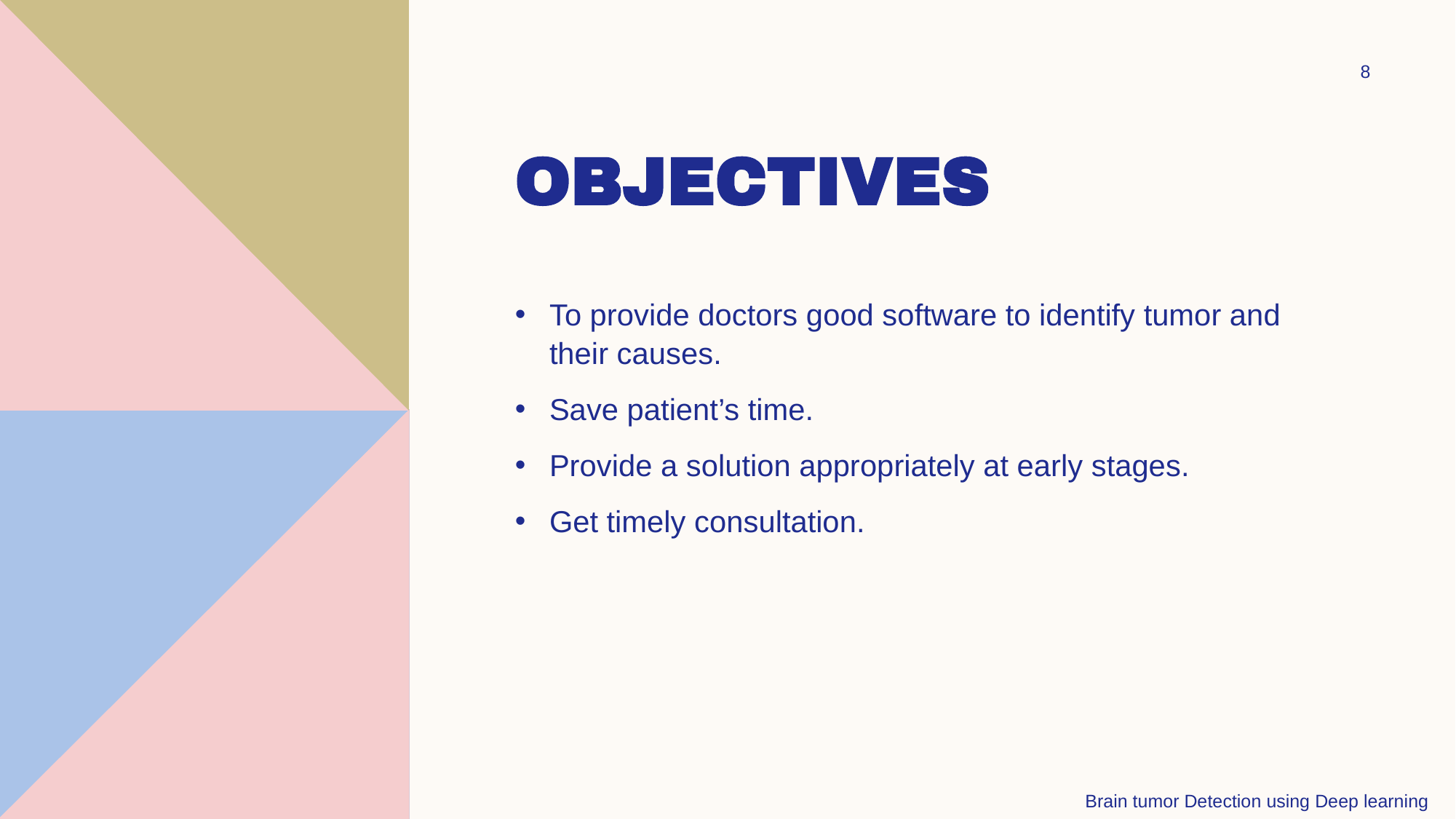

8
# objectives
To provide doctors good software to identify tumor and their causes.
Save patient’s time.
Provide a solution appropriately at early stages.
Get timely consultation.
Brain tumor Detection using Deep learning